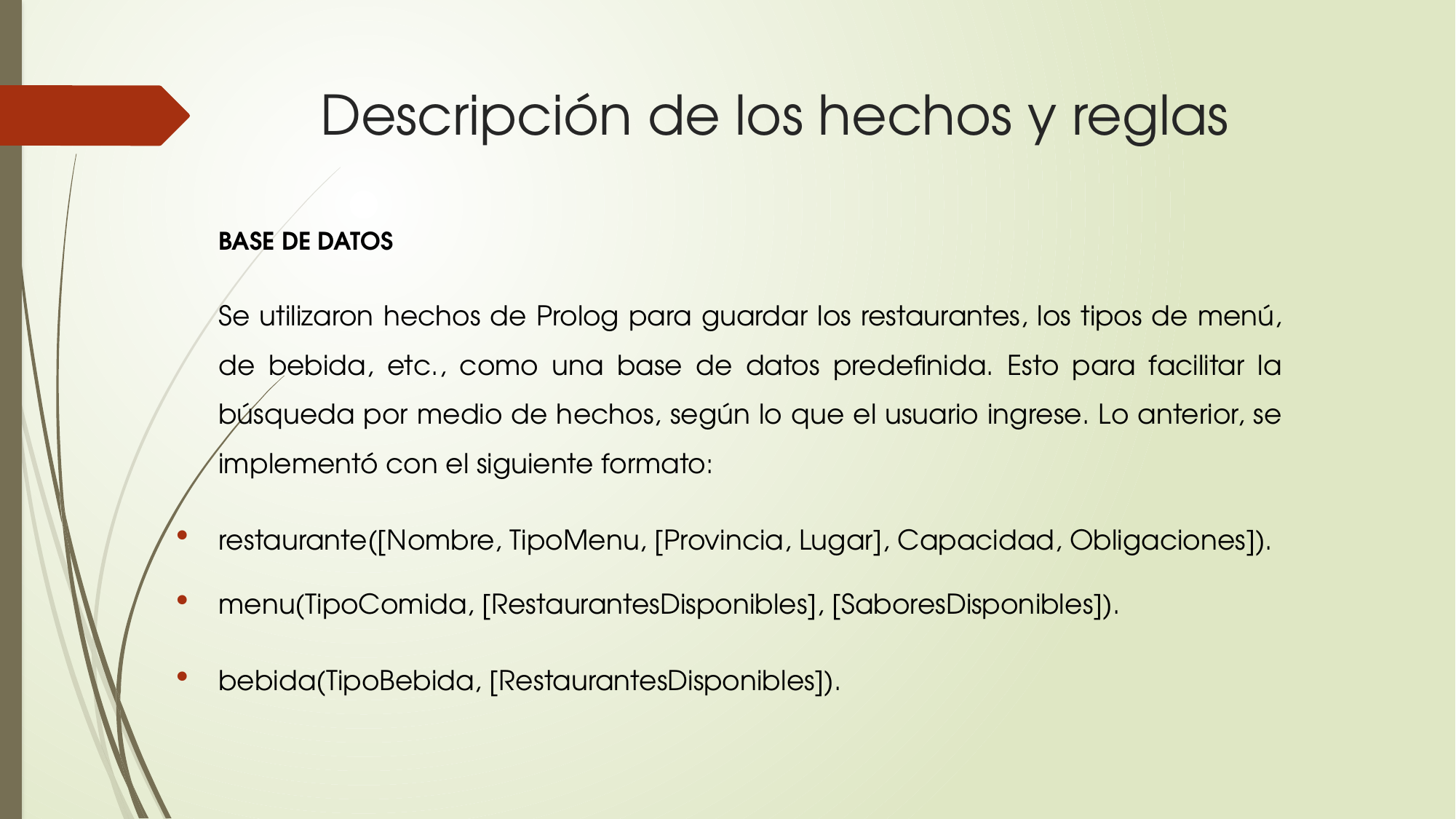

# Descripción de los hechos y reglas
BASE DE DATOS
Se utilizaron hechos de Prolog para guardar los restaurantes, los tipos de menú, de bebida, etc., como una base de datos predefinida. Esto para facilitar la búsqueda por medio de hechos, según lo que el usuario ingrese. Lo anterior, se implementó con el siguiente formato:
restaurante([Nombre, TipoMenu, [Provincia, Lugar], Capacidad, Obligaciones]).
menu(TipoComida, [RestaurantesDisponibles], [SaboresDisponibles]).
bebida(TipoBebida, [RestaurantesDisponibles]).